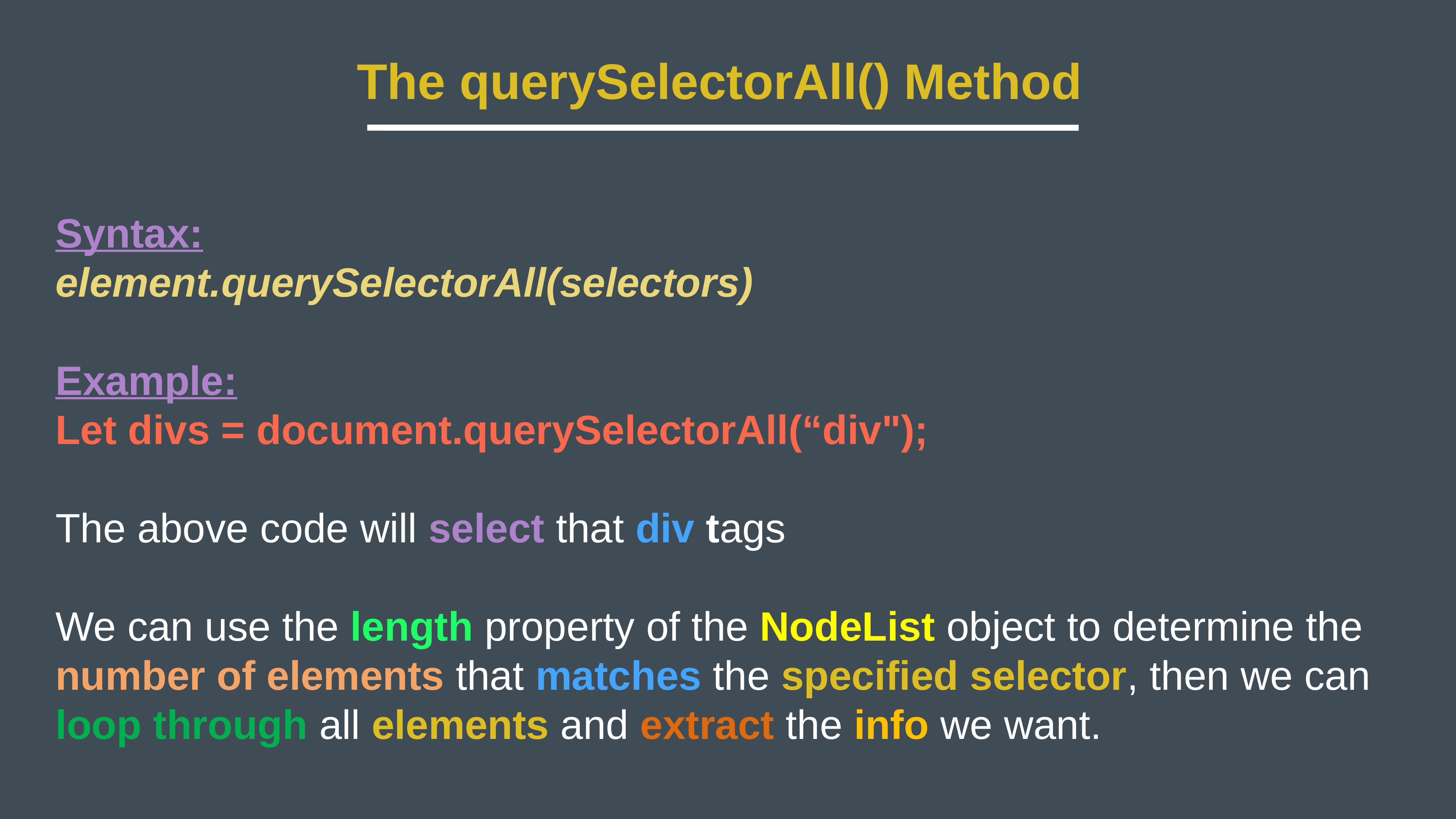

The querySelectorAll() Method
Syntax:
element.querySelectorAll(selectors)

Example:
Let divs = document.querySelectorAll(“div");

The above code will select that div tags

We can use the length property of the NodeList object to determine the number of elements that matches the specified selector, then we can loop through all elements and extract the info we want.